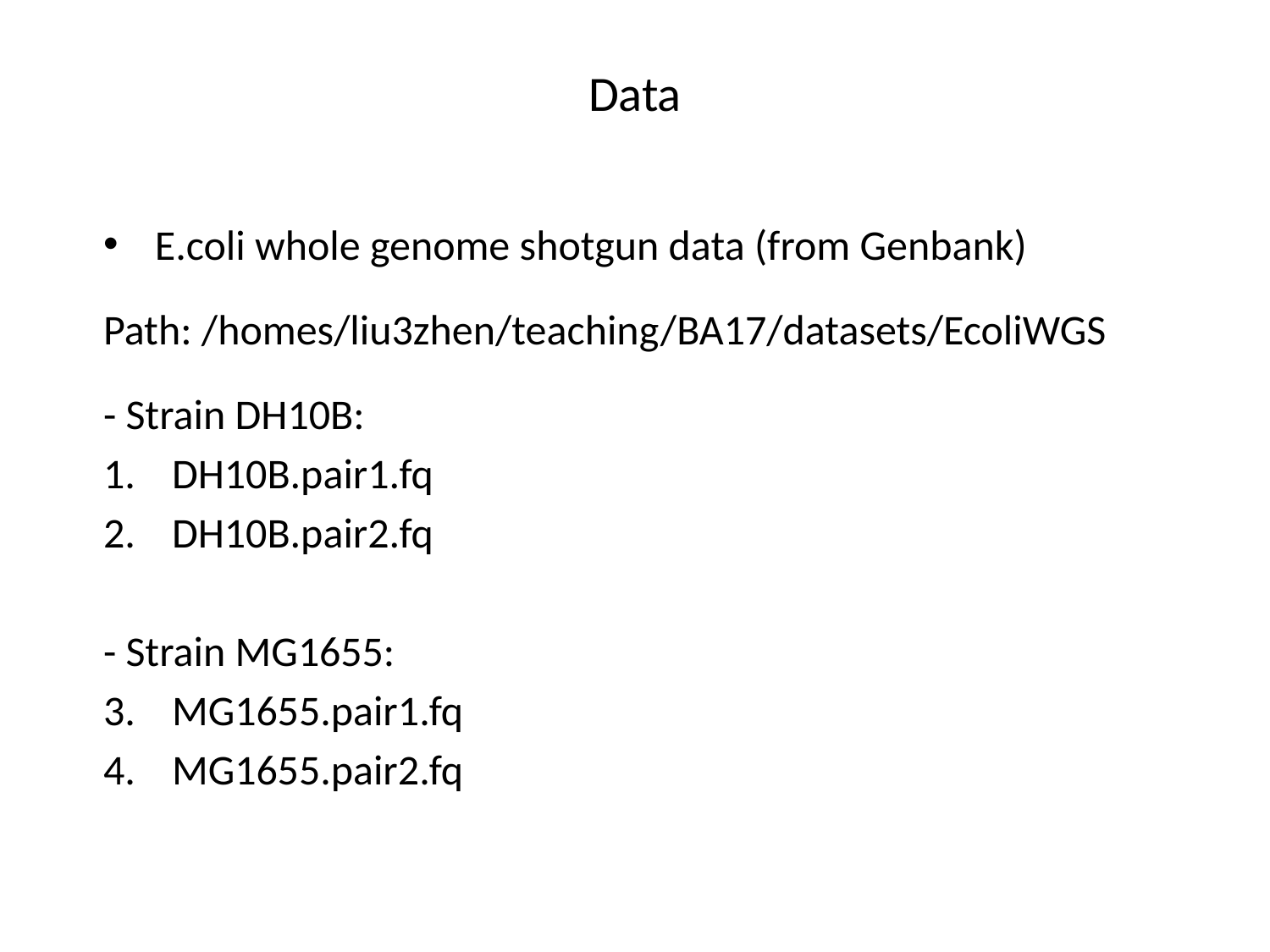

# Data
E.coli whole genome shotgun data (from Genbank)
Path: /homes/liu3zhen/teaching/BA17/datasets/EcoliWGS
- Strain DH10B:
DH10B.pair1.fq
DH10B.pair2.fq

- Strain MG1655:
MG1655.pair1.fq
MG1655.pair2.fq